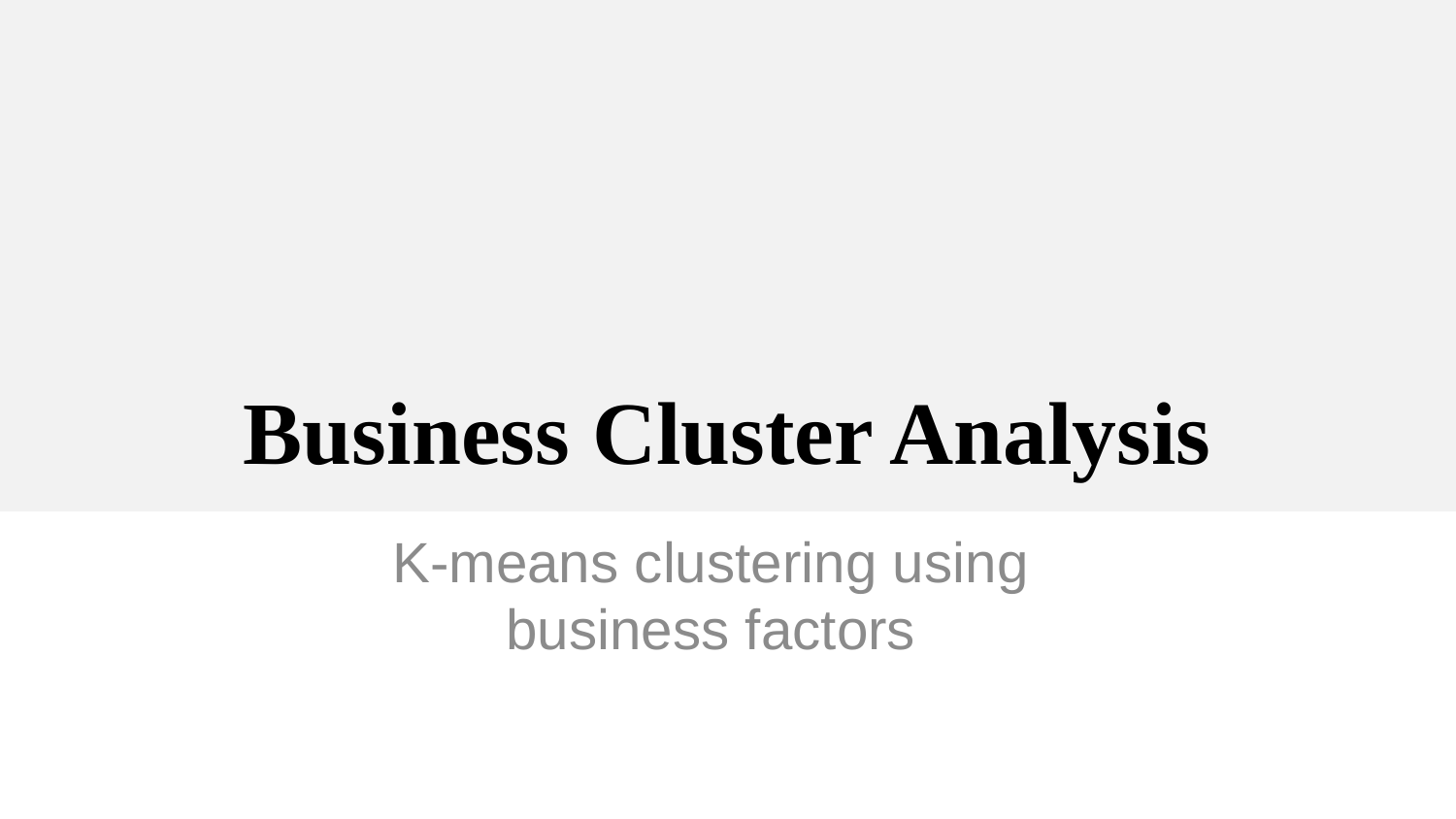

# Business Cluster Analysis
K-means clustering using business factors